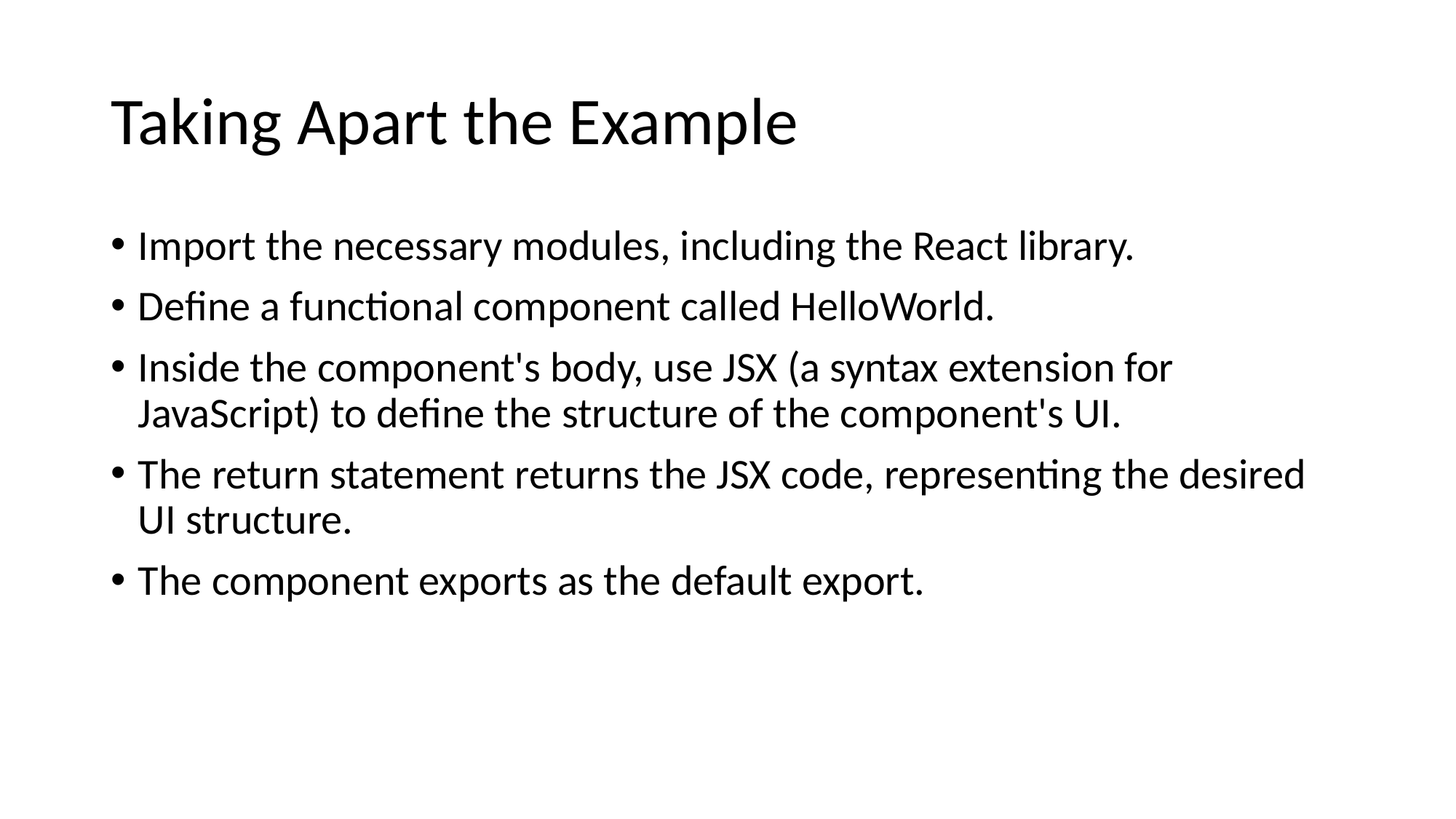

# Taking Apart the Example
Import the necessary modules, including the React library.
Define a functional component called HelloWorld.
Inside the component's body, use JSX (a syntax extension for JavaScript) to define the structure of the component's UI.
The return statement returns the JSX code, representing the desired UI structure.
The component exports as the default export.